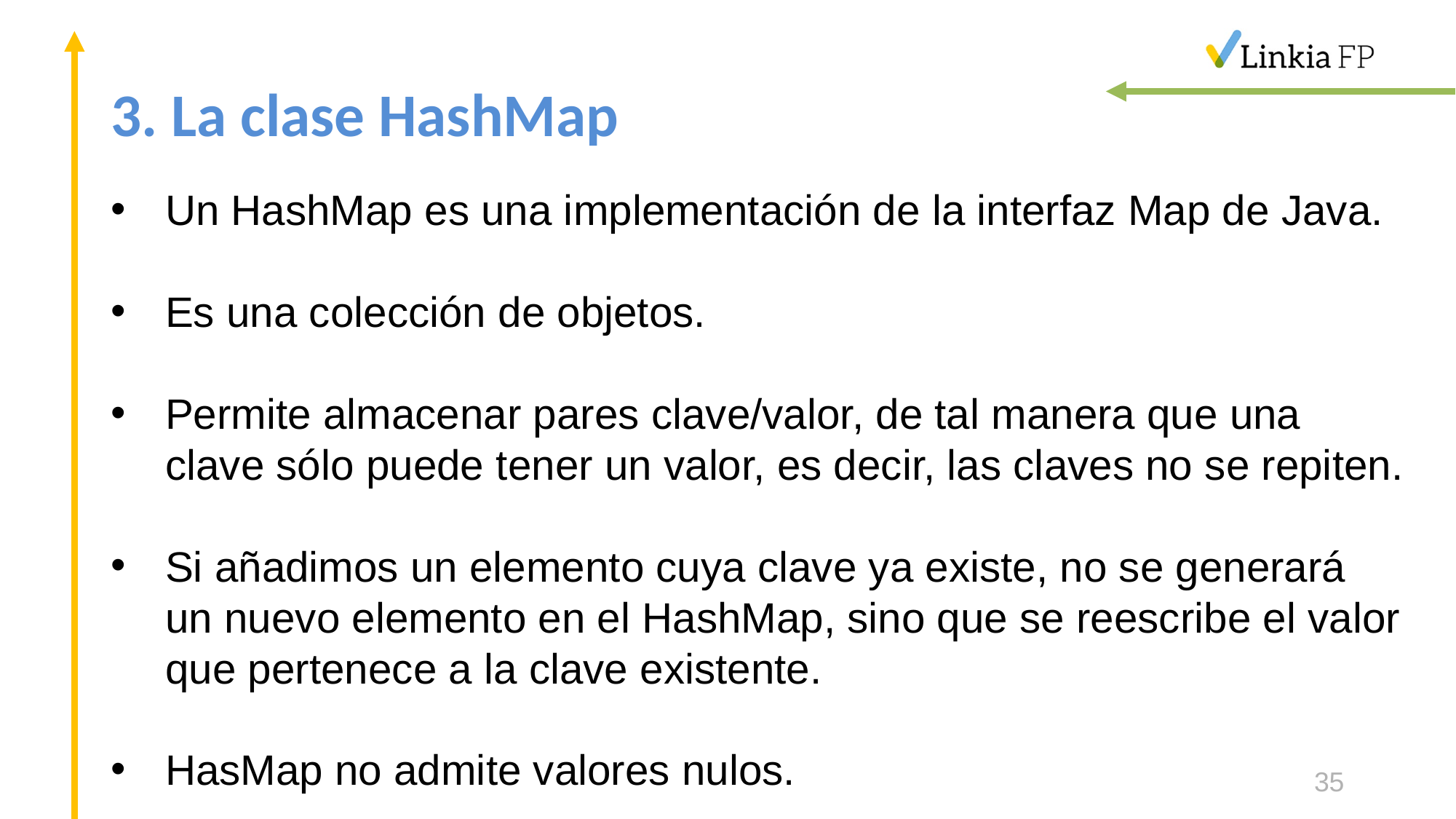

# 3. La clase HashMap
Un HashMap es una implementación de la interfaz Map de Java.

Es una colección de objetos.

Permite almacenar pares clave/valor, de tal manera que una clave sólo puede tener un valor, es decir, las claves no se repiten.

Si añadimos un elemento cuya clave ya existe, no se generará un nuevo elemento en el HashMap, sino que se reescribe el valor que pertenece a la clave existente.

HasMap no admite valores nulos.
35